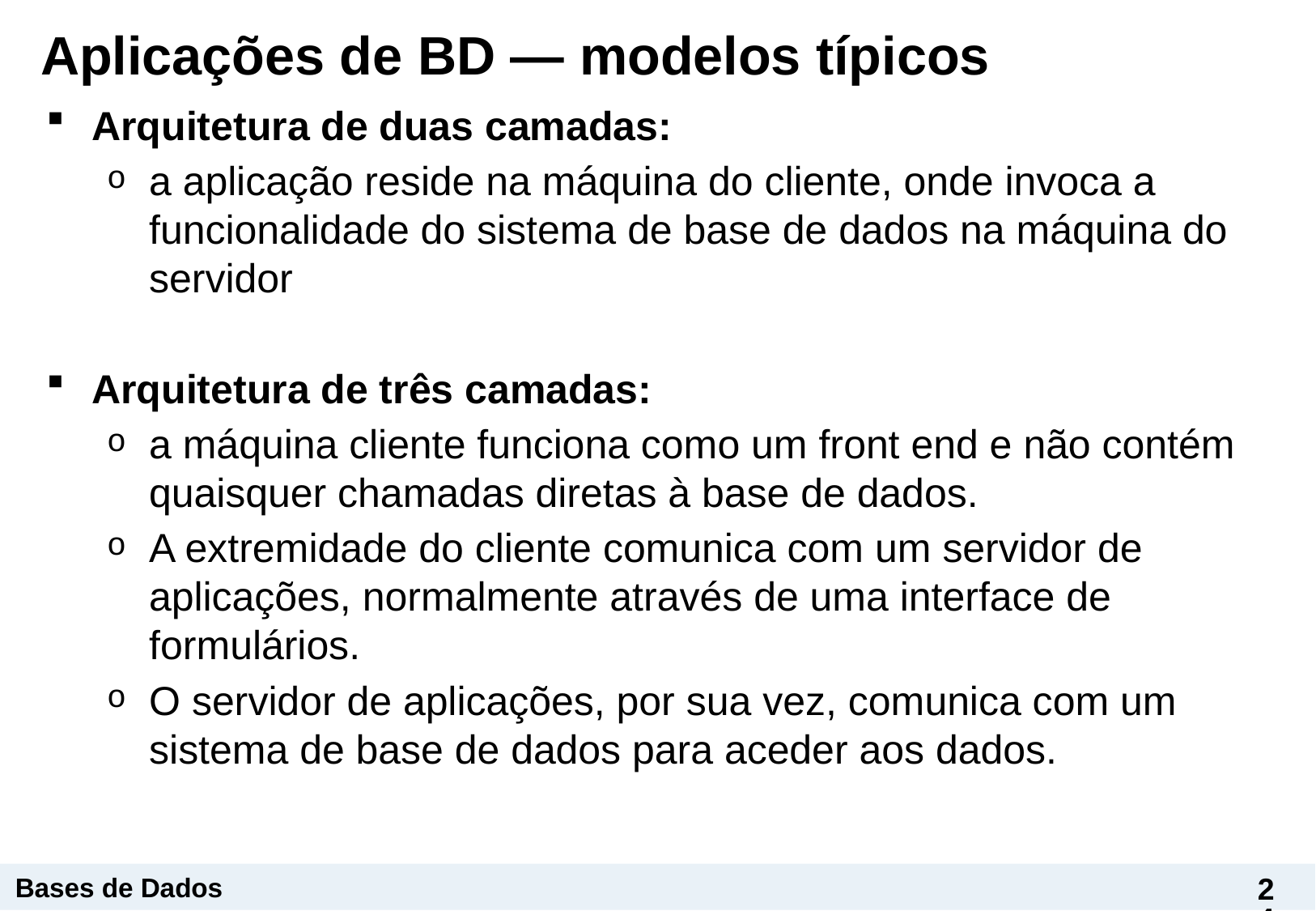

Aplicações de BD — modelos típicos
Arquitetura de duas camadas:
a aplicação reside na máquina do cliente, onde invoca a funcionalidade do sistema de base de dados na máquina do servidor

Arquitetura de três camadas:
a máquina cliente funciona como um front end e não contém quaisquer chamadas diretas à base de dados.
A extremidade do cliente comunica com um servidor de aplicações, normalmente através de uma interface de formulários.
O servidor de aplicações, por sua vez, comunica com um sistema de base de dados para aceder aos dados.

24